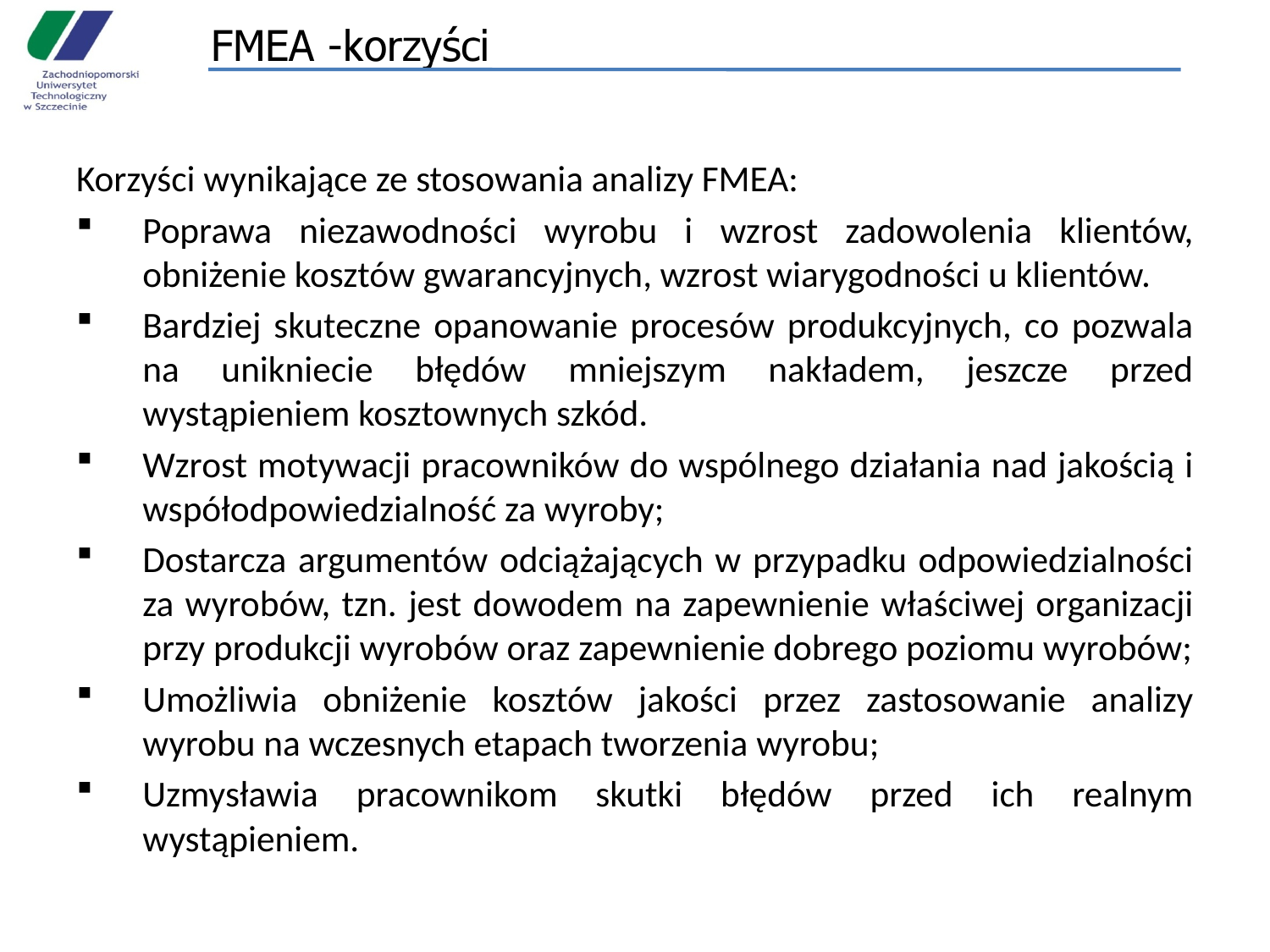

# FMEA -korzyści
Korzyści wynikające ze stosowania analizy FMEA:
Poprawa niezawodności wyrobu i wzrost zadowolenia klientów, obniżenie kosztów gwarancyjnych, wzrost wiarygodności u klientów.
Bardziej skuteczne opanowanie procesów produkcyjnych, co pozwala na unikniecie błędów mniejszym nakładem, jeszcze przed wystąpieniem kosztownych szkód.
Wzrost motywacji pracowników do wspólnego działania nad jakością i współodpowiedzialność za wyroby;
Dostarcza argumentów odciążających w przypadku odpowiedzialności za wyrobów, tzn. jest dowodem na zapewnienie właściwej organizacji przy produkcji wyrobów oraz zapewnienie dobrego poziomu wyrobów;
Umożliwia obniżenie kosztów jakości przez zastosowanie analizy wyrobu na wczesnych etapach tworzenia wyrobu;
Uzmysławia pracownikom skutki błędów przed ich realnym wystąpieniem.